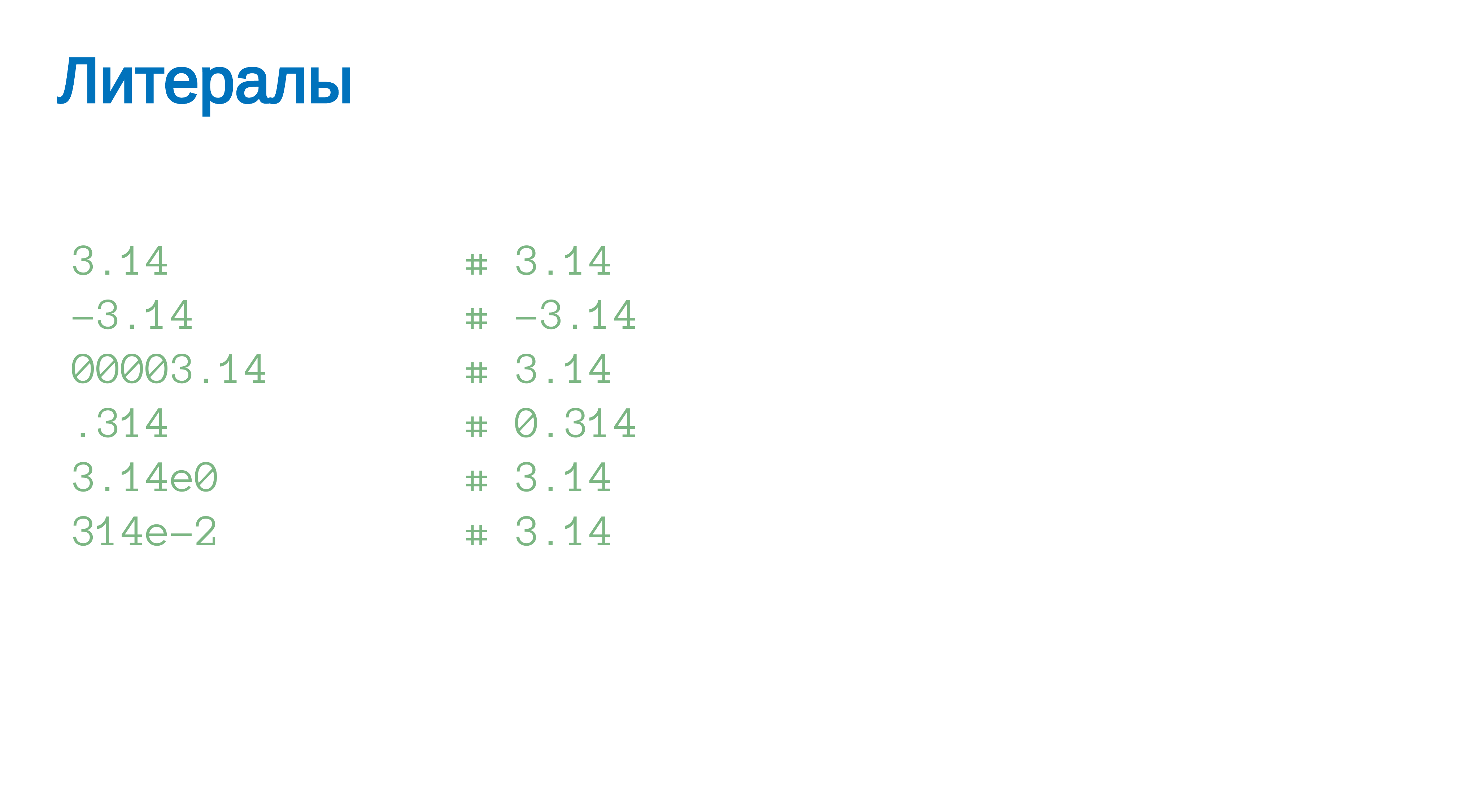

# Литералы
3.14            # 3.14
-3.14           # -3.14
00003.14        # 3.14
.314            # 0.314
3.14e0          # 3.14
314e-2          # 3.14
14